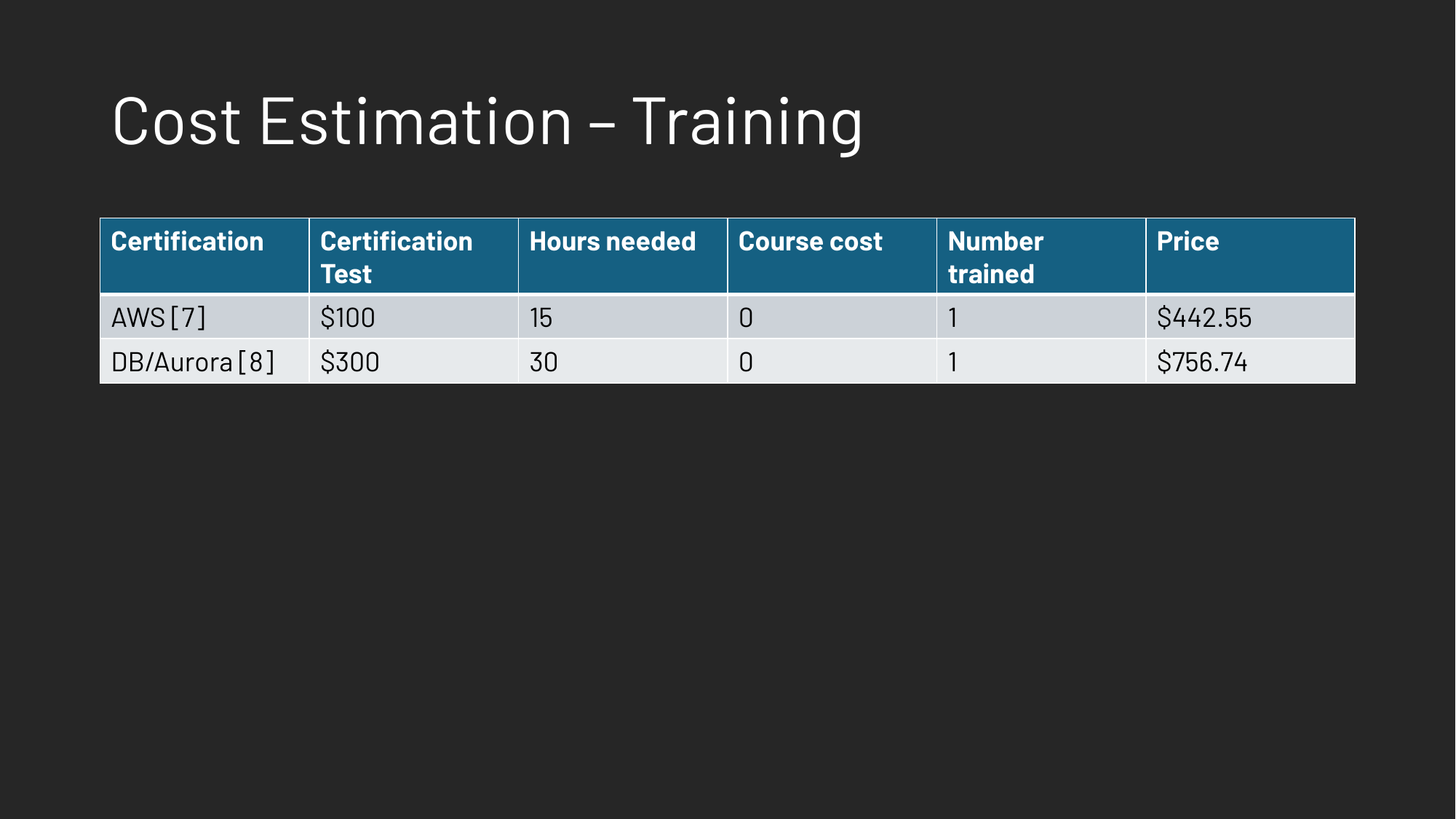

# Cost Estimation – Training
| Certification | Certification Test | Hours needed | Course cost | Number trained | Price |
| --- | --- | --- | --- | --- | --- |
| AWS [7] | $100 | 15 | 0 | 1 | $442.55 |
| DB/Aurora [8] | $300 | 30 | 0 | 1 | $756.74 |